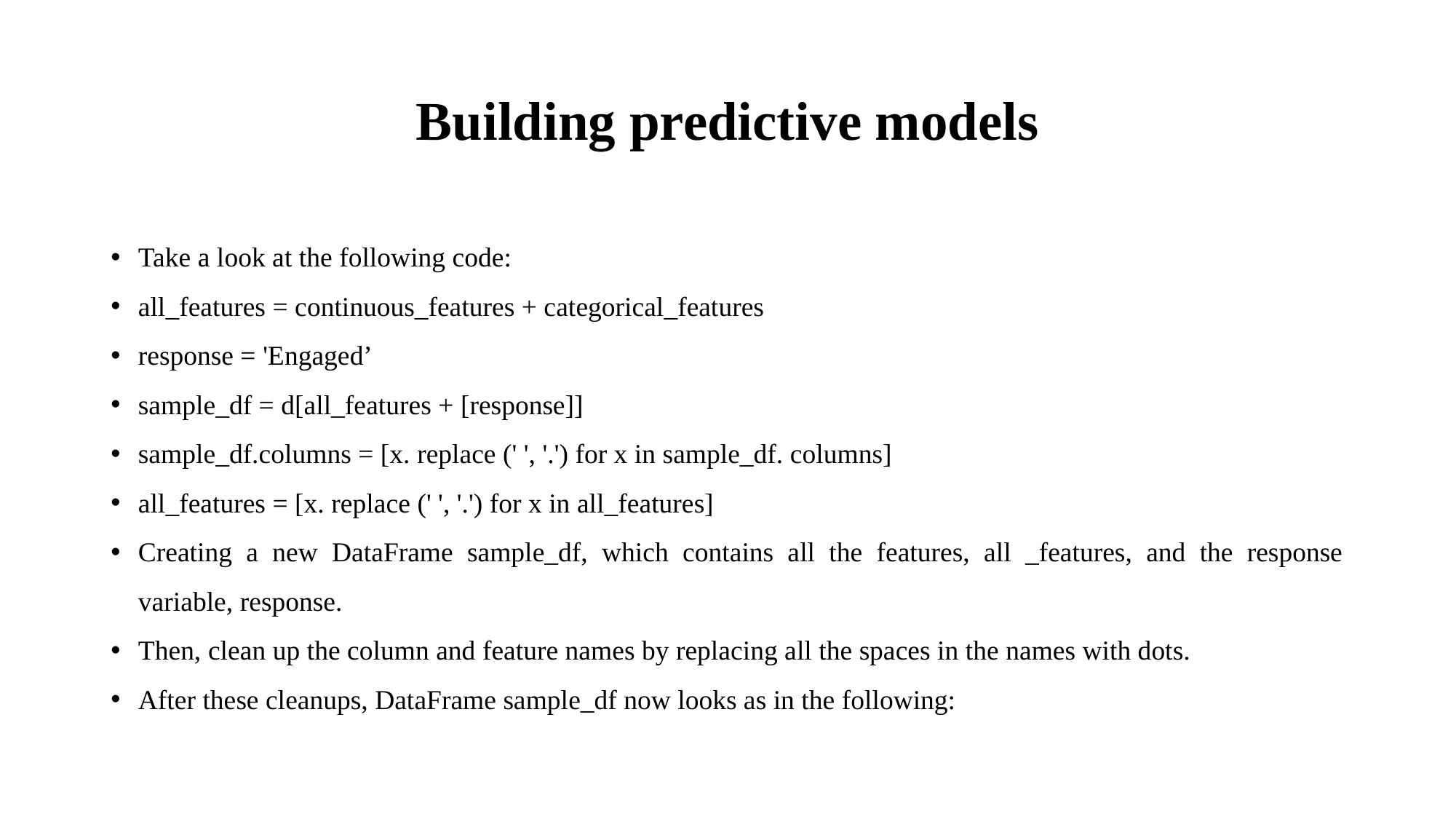

# Building predictive models
Take a look at the following code:
all_features = continuous_features + categorical_features
response = 'Engaged’
sample_df = d[all_features + [response]]
sample_df.columns = [x. replace (' ', '.') for x in sample_df. columns]
all_features = [x. replace (' ', '.') for x in all_features]
Creating a new DataFrame sample_df, which contains all the features, all _features, and the response variable, response.
Then, clean up the column and feature names by replacing all the spaces in the names with dots.
After these cleanups, DataFrame sample_df now looks as in the following: